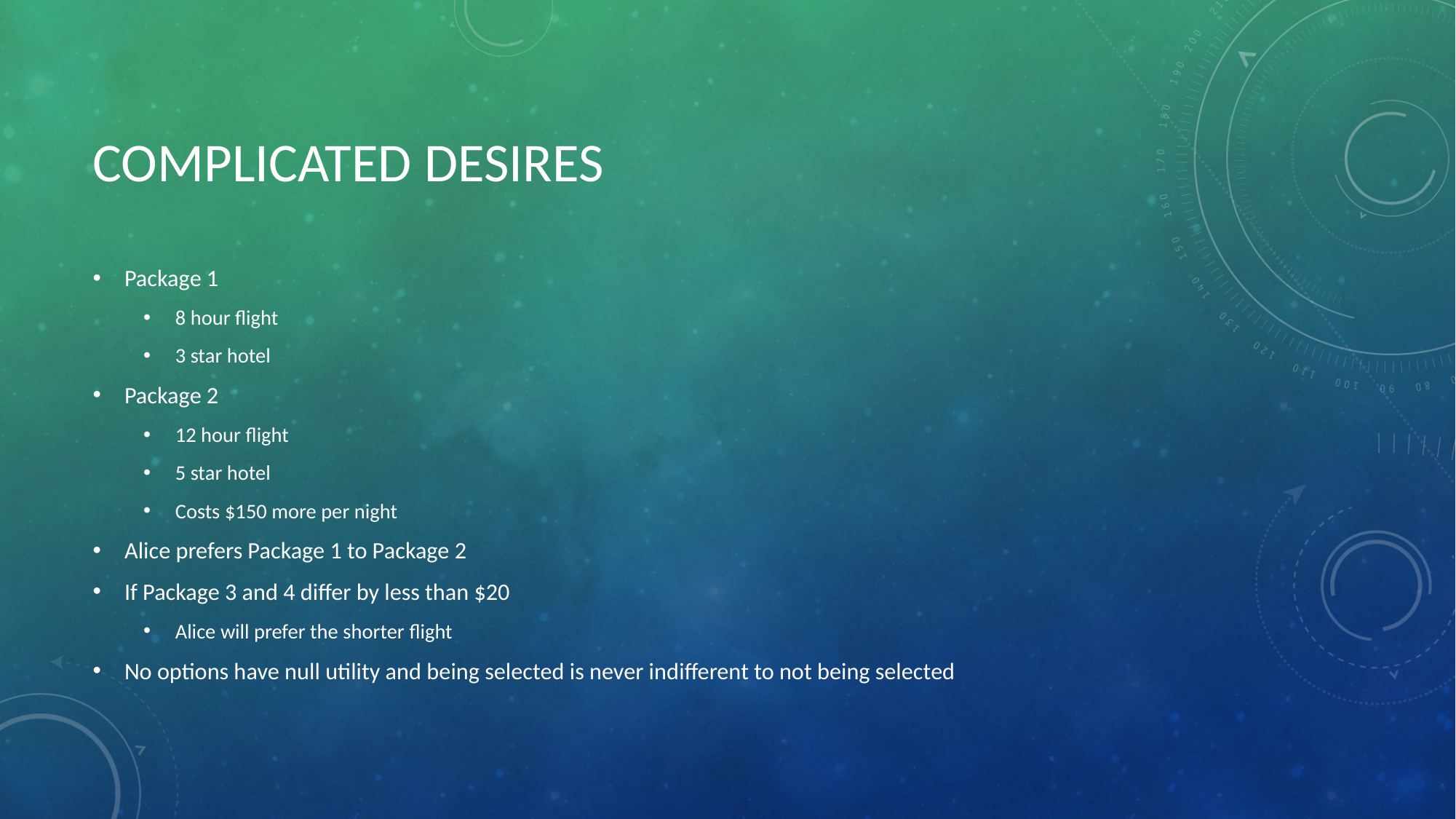

# Complicated desires
Package 1
8 hour flight
3 star hotel
Package 2
12 hour flight
5 star hotel
Costs $150 more per night
Alice prefers Package 1 to Package 2
If Package 3 and 4 differ by less than $20
Alice will prefer the shorter flight
No options have null utility and being selected is never indifferent to not being selected